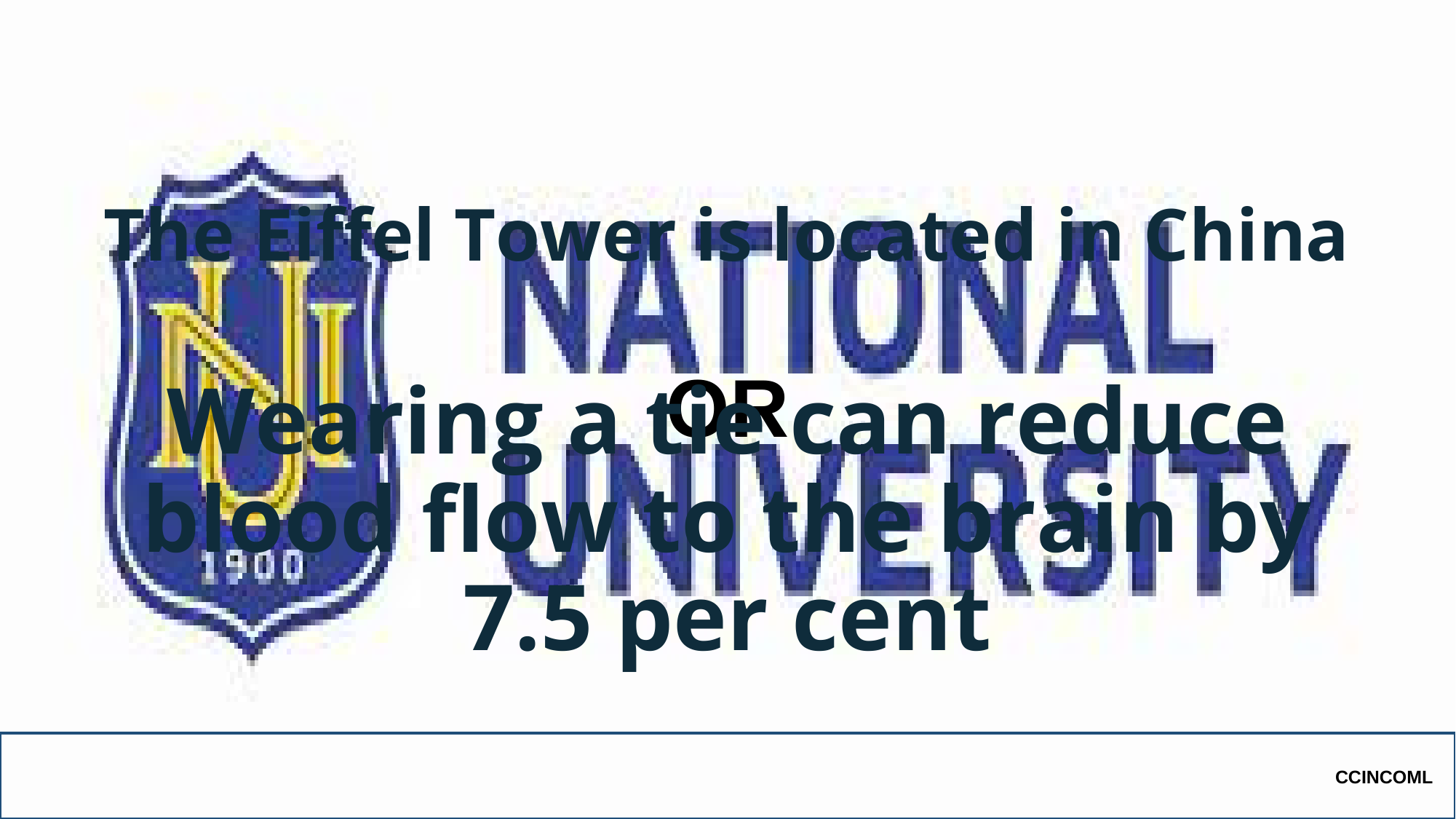

The Eiffel Tower is located in China
# OR
Wearing a tie can reduce blood flow to the brain by 7.5 per cent
CCINCOML